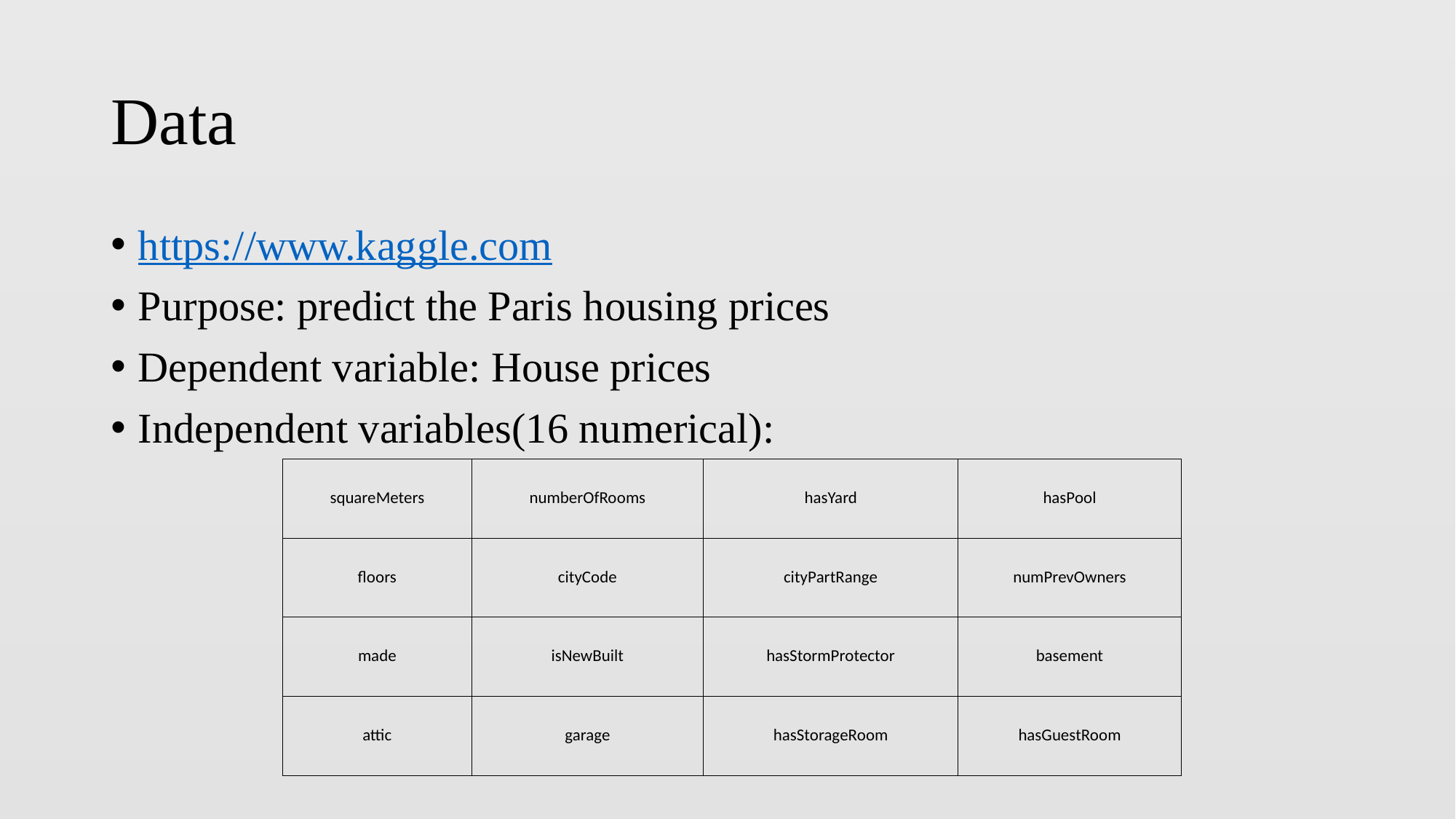

# Data
https://www.kaggle.com
Purpose: predict the Paris housing prices
Dependent variable: House prices
Independent variables(16 numerical):

| squareMeters | numberOfRooms | hasYard | hasPool |
| --- | --- | --- | --- |
| floors | cityCode | cityPartRange | numPrevOwners |
| made | isNewBuilt | hasStormProtector | basement |
| attic | garage | hasStorageRoom | hasGuestRoom |